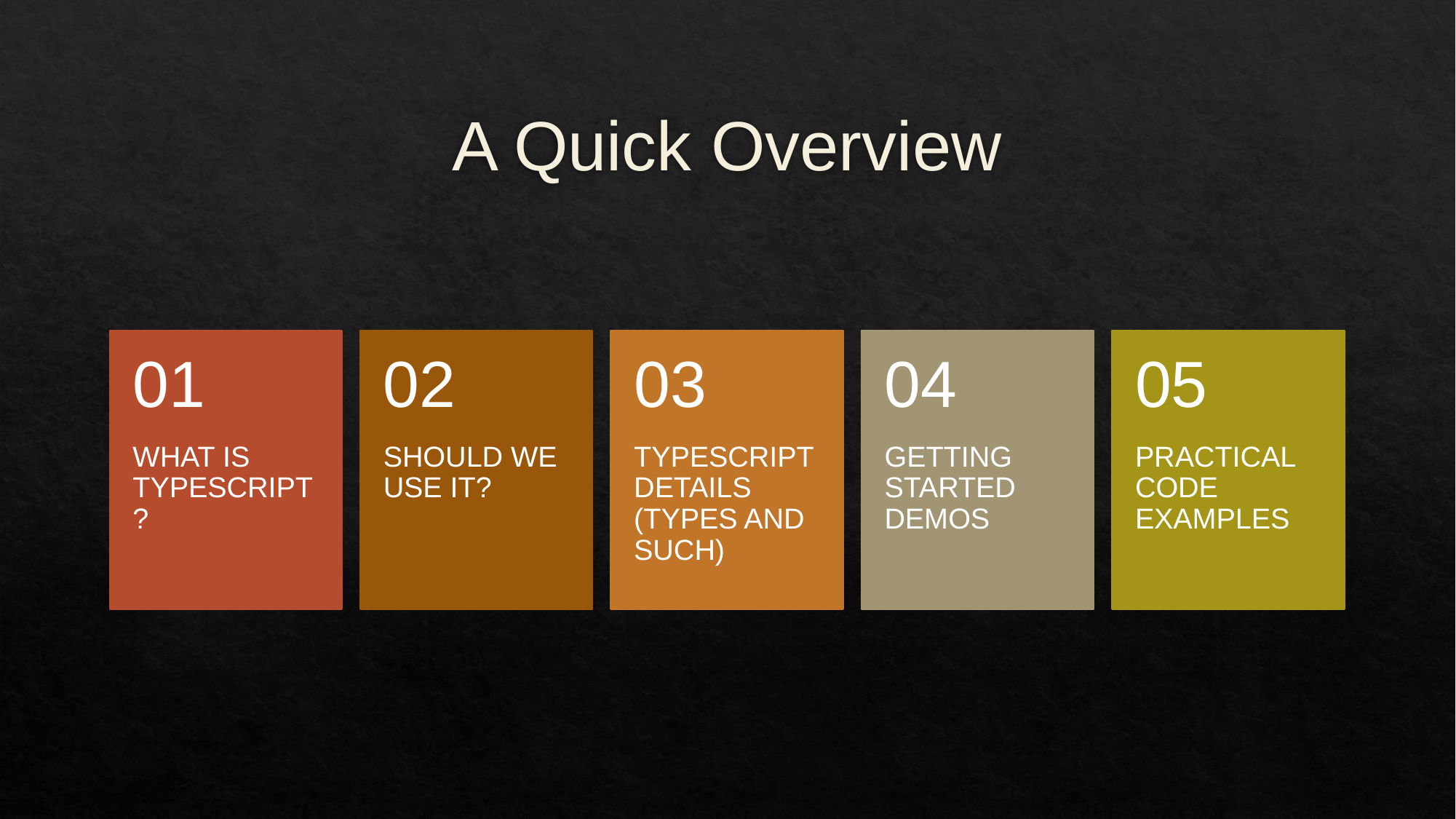

# A Quick Overview
What is TypeScript?
01
Should We Use It?
02
TypeScript Details (Types and such)
03
Getting Started Demos
04
Practical Code Examples
05